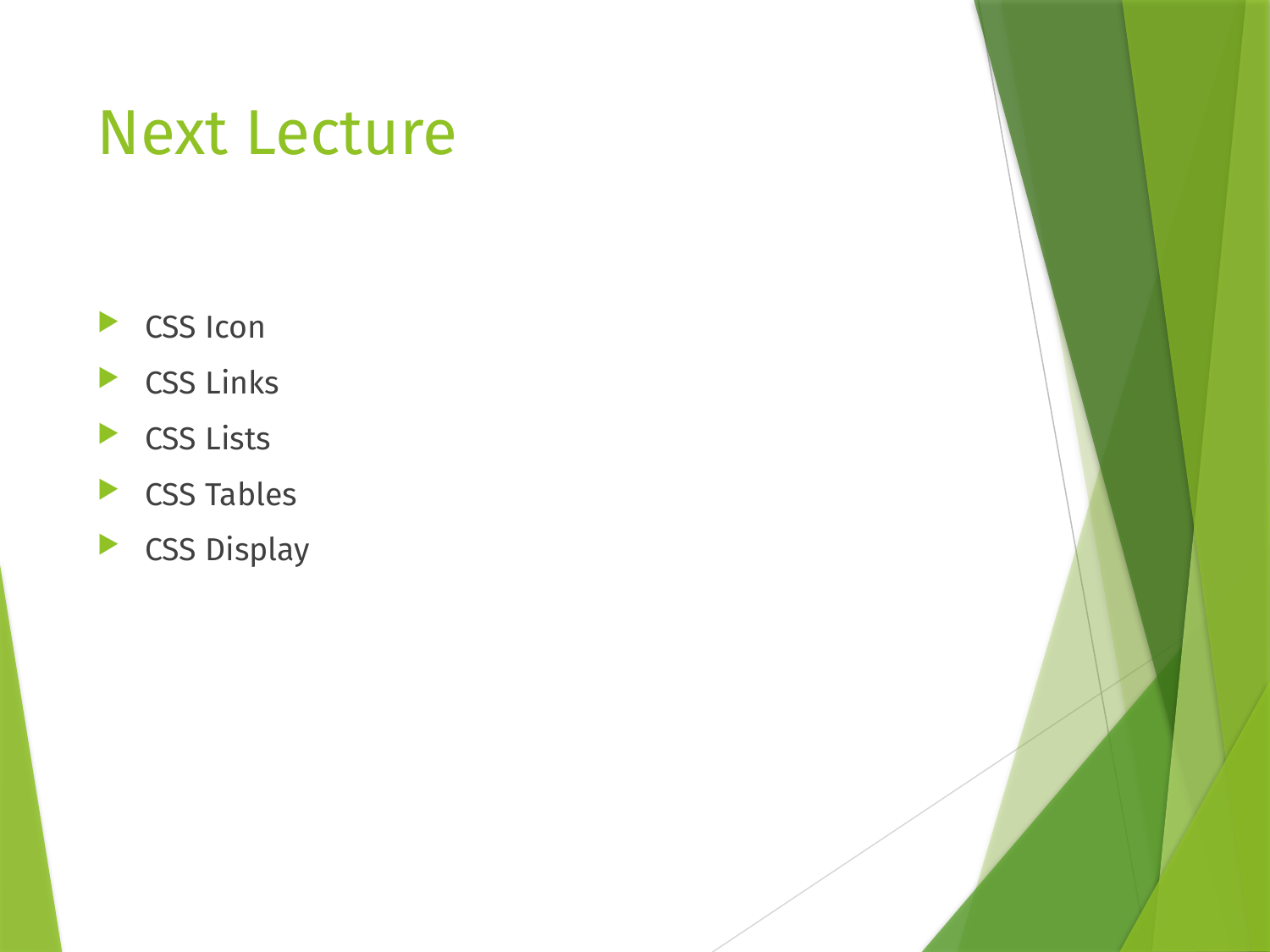

# Next Lecture
CSS Icon
CSS Links
CSS Lists
CSS Tables
CSS Display